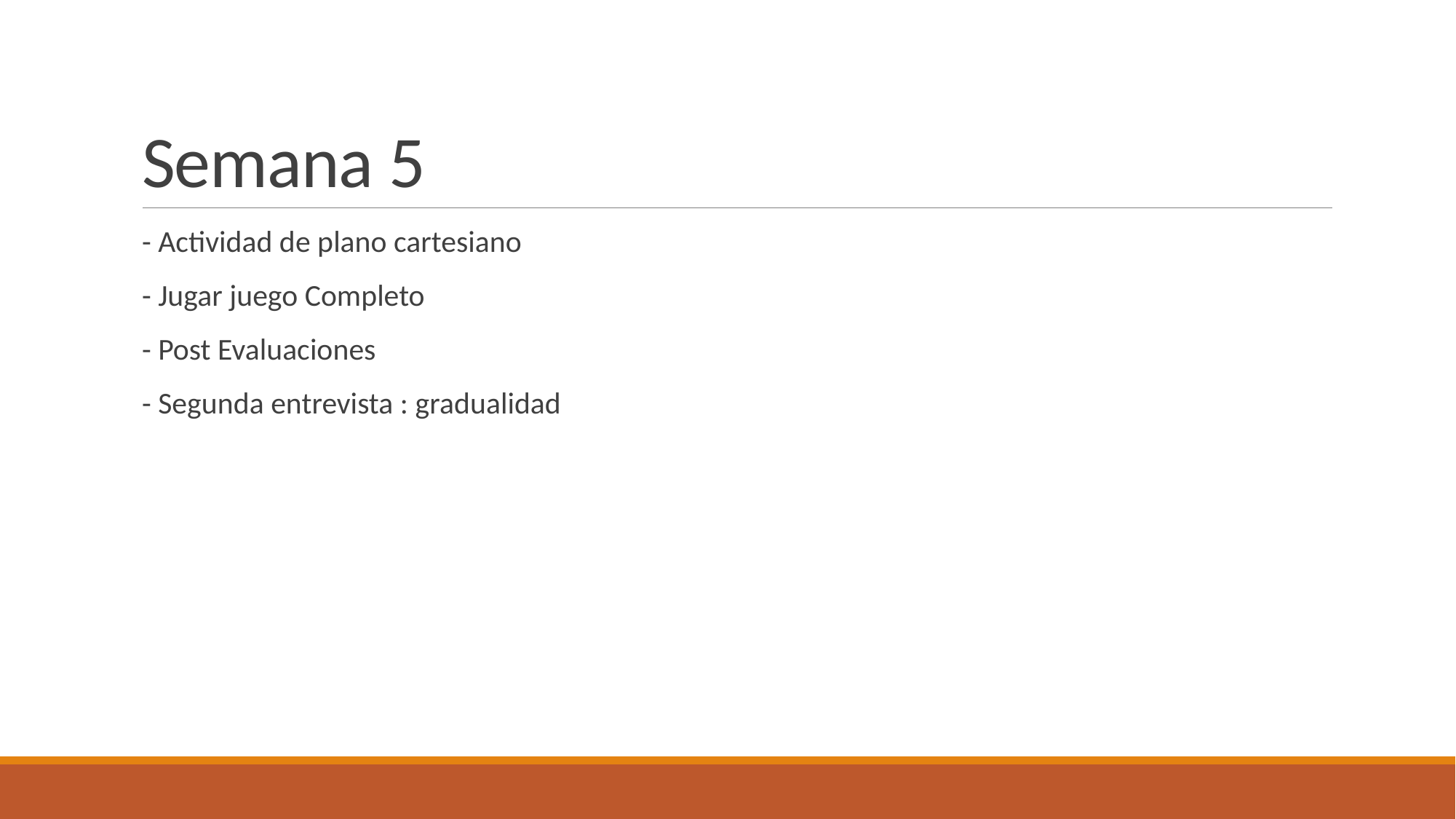

# Semana 5
- Actividad de plano cartesiano
- Jugar juego Completo
- Post Evaluaciones
- Segunda entrevista : gradualidad